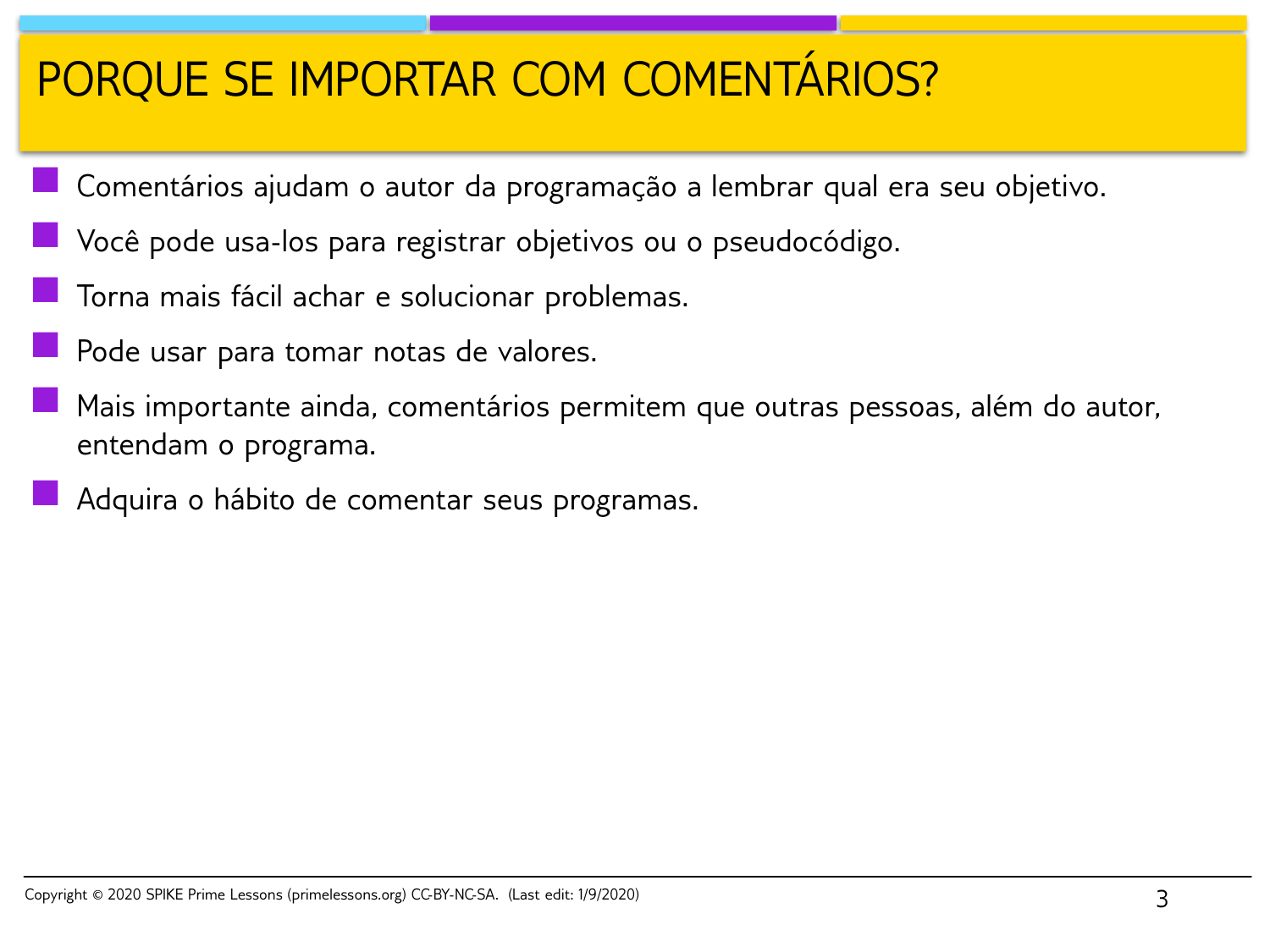

# Porque se importar com comentários?
Comentários ajudam o autor da programação a lembrar qual era seu objetivo.
Você pode usa-los para registrar objetivos ou o pseudocódigo.
Torna mais fácil achar e solucionar problemas.
Pode usar para tomar notas de valores.
Mais importante ainda, comentários permitem que outras pessoas, além do autor, entendam o programa.
Adquira o hábito de comentar seus programas.
3
Copyright © 2020 SPIKE Prime Lessons (primelessons.org) CC-BY-NC-SA.  (Last edit: 1/9/2020)